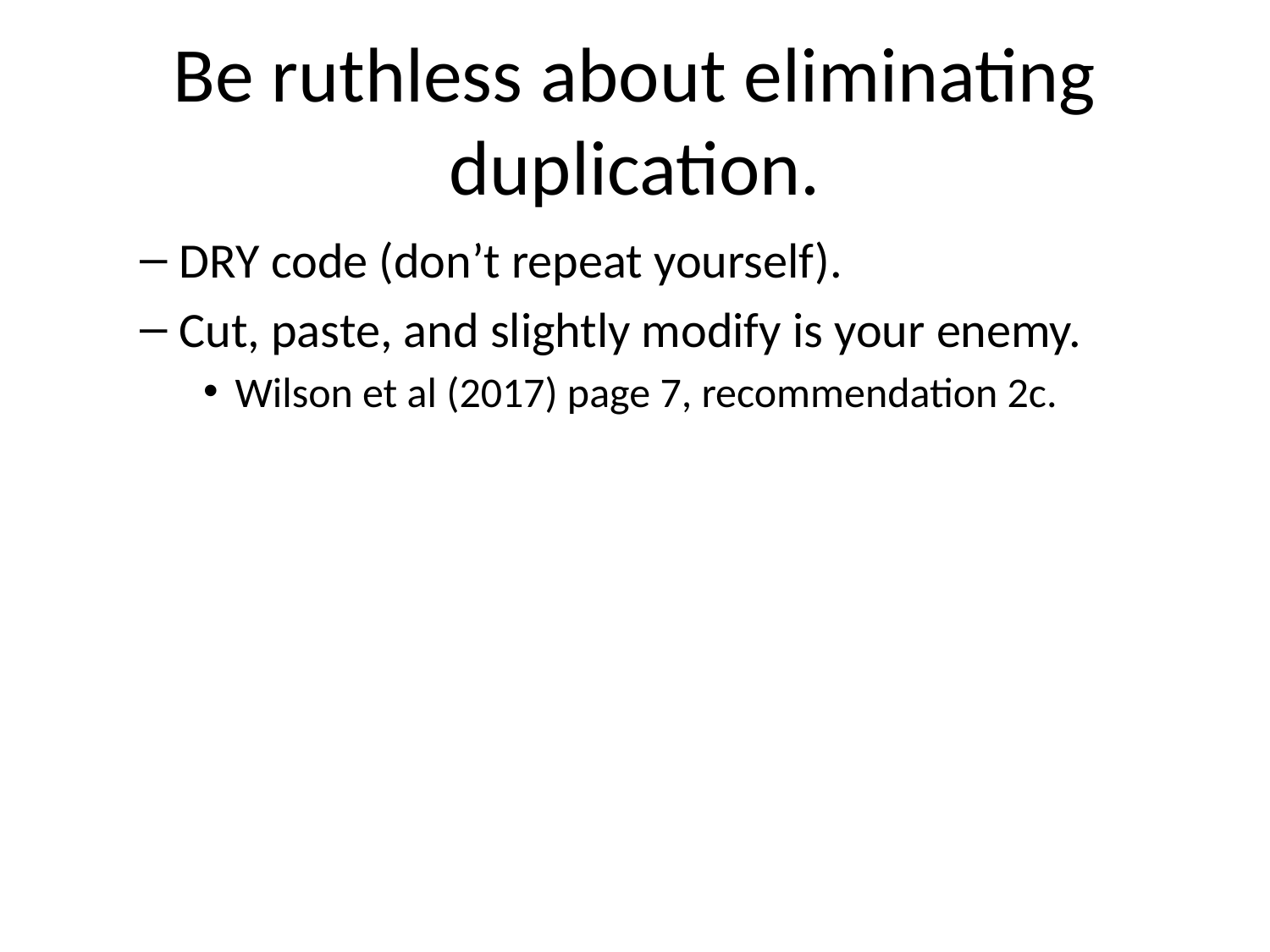

# Be ruthless about eliminating duplication.
DRY code (don’t repeat yourself).
Cut, paste, and slightly modify is your enemy.
Wilson et al (2017) page 7, recommendation 2c.